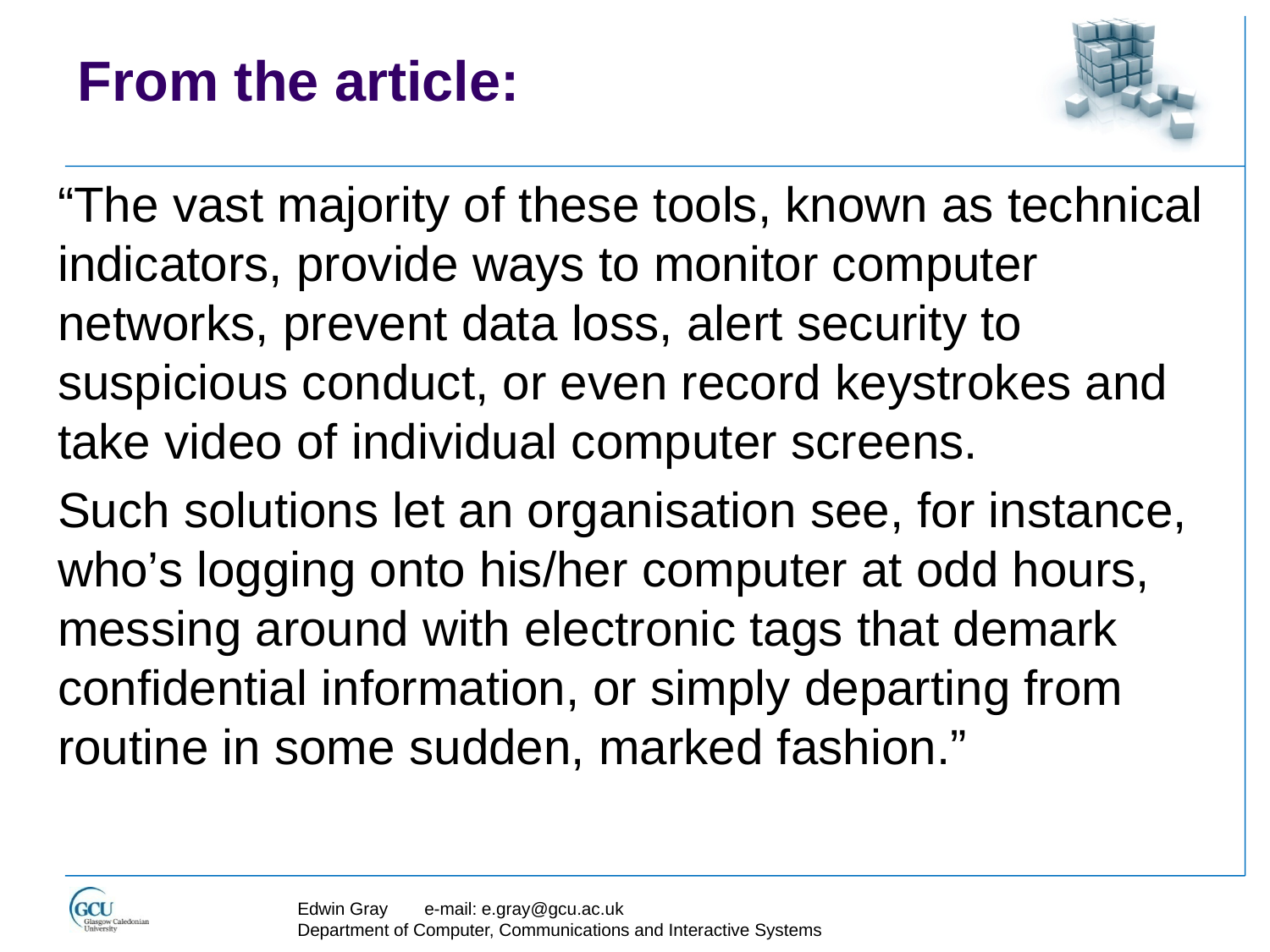

# From the article:
“The vast majority of these tools, known as technical indicators, provide ways to monitor computer networks, prevent data loss, alert security to suspicious conduct, or even record keystrokes and take video of individual computer screens.
Such solutions let an organisation see, for instance, who’s logging onto his/her computer at odd hours, messing around with electronic tags that demark confidential information, or simply departing from routine in some sudden, marked fashion.”
Edwin Gray	e-mail: e.gray@gcu.ac.uk
Department of Computer, Communications and Interactive Systems